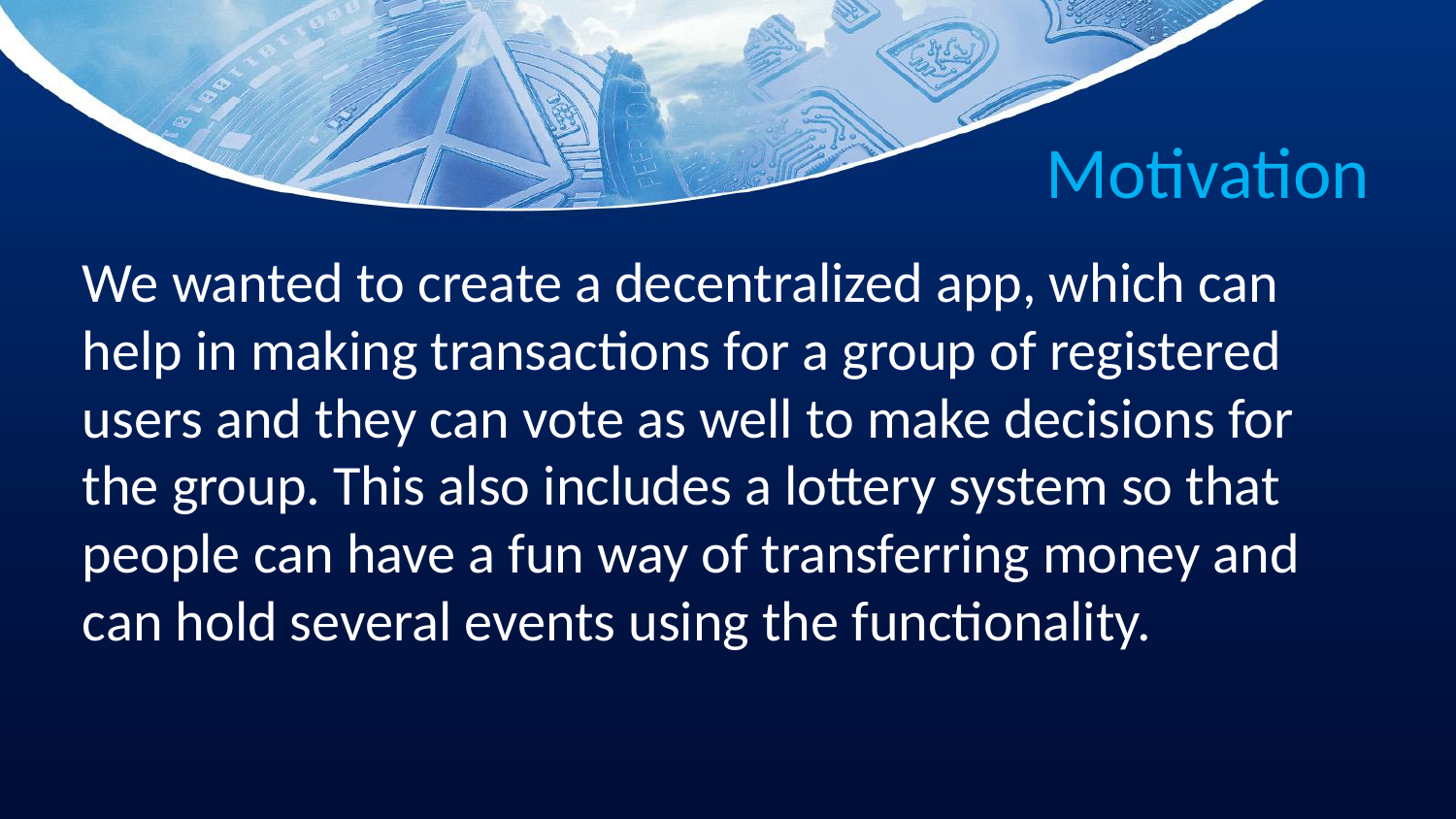

# Motivation
We wanted to create a decentralized app, which can help in making transactions for a group of registered users and they can vote as well to make decisions for the group. This also includes a lottery system so that people can have a fun way of transferring money and can hold several events using the functionality.